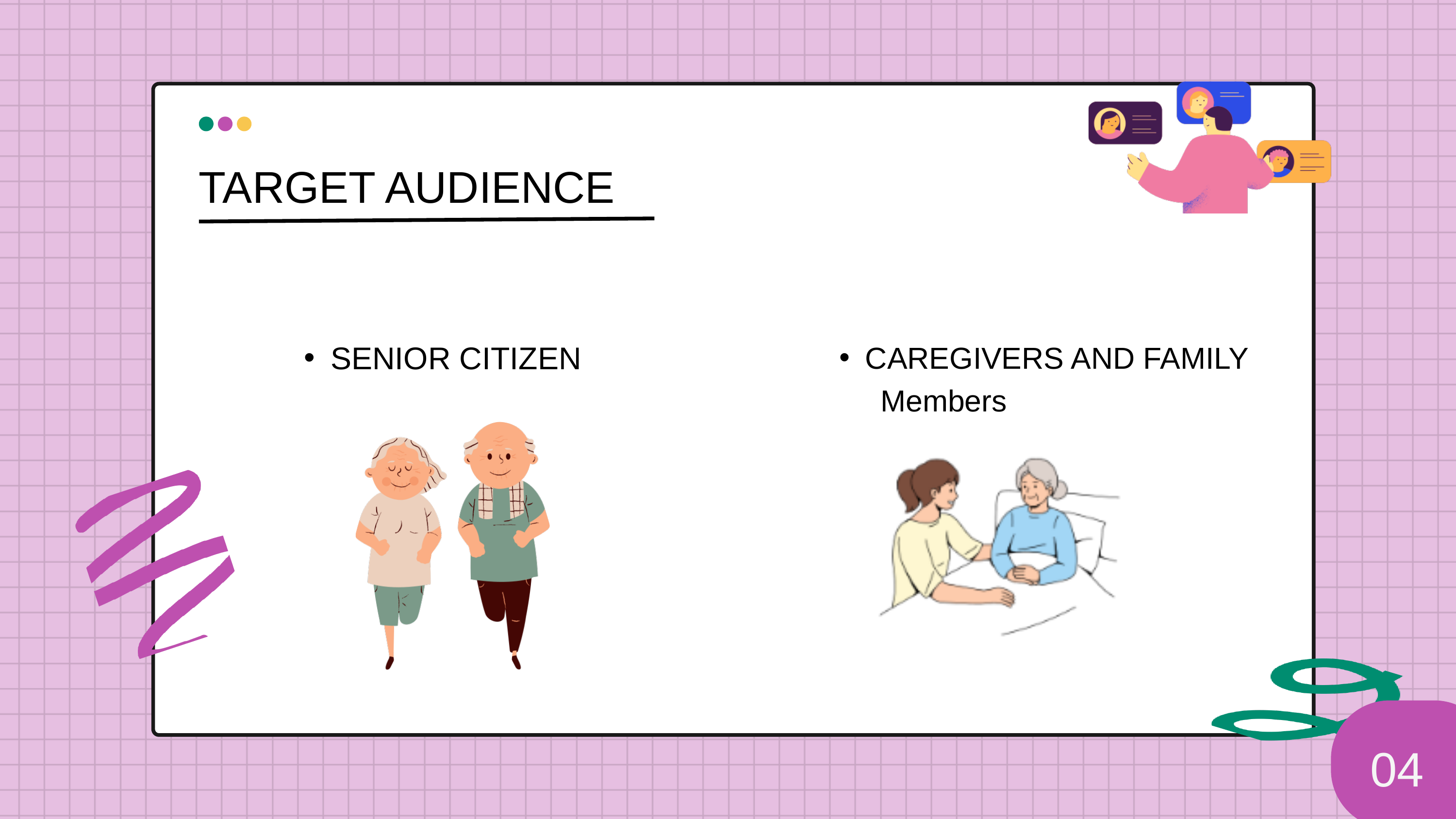

TARGET AUDIENCE

SENIOR CITIZEN

CAREGIVERS AND FAMILY
        Members

04